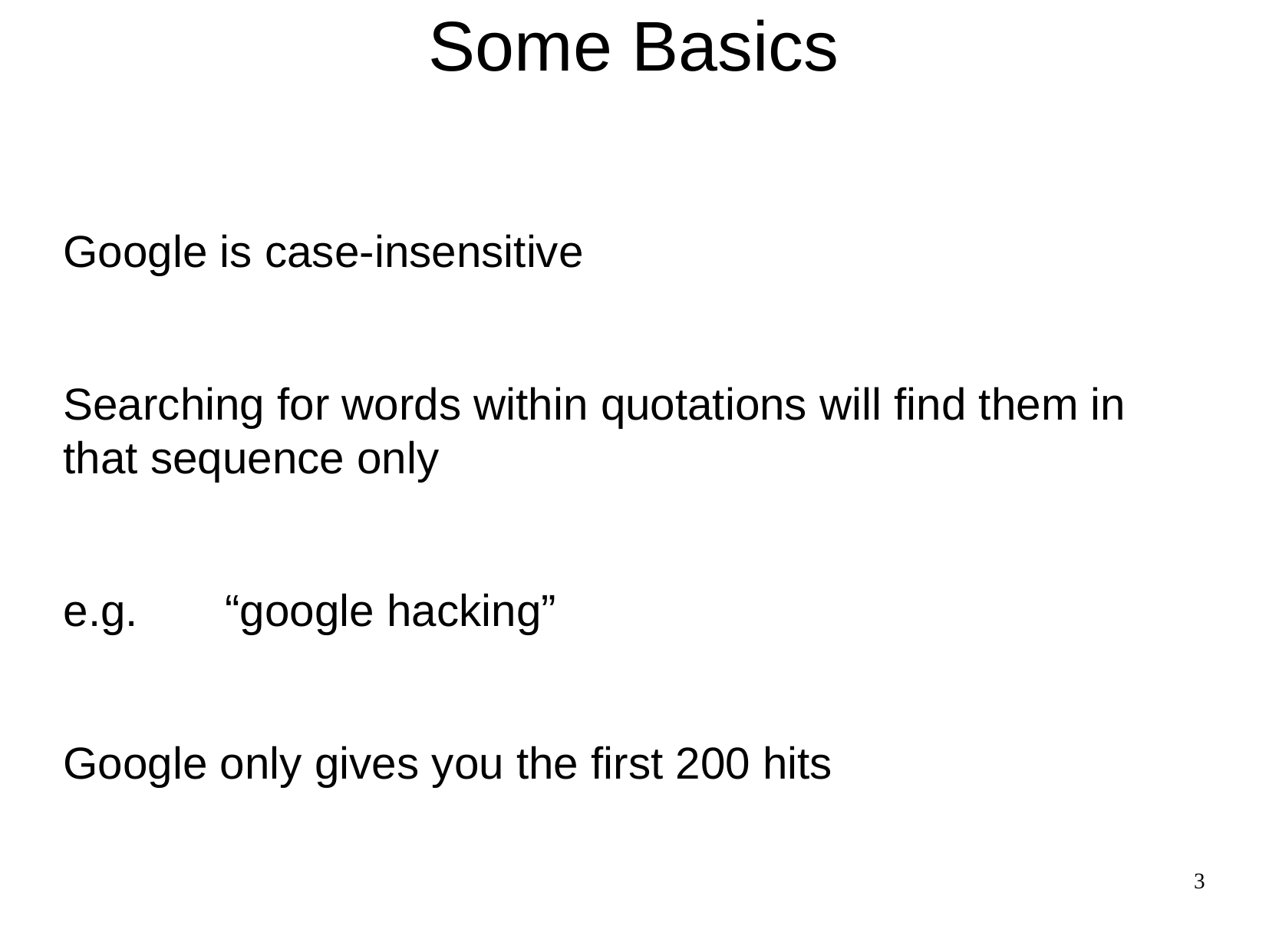

Some Basics
Google is case-insensitive

Searching for words within quotations will find them in that sequence only

e.g.       “google hacking”

Google only gives you the first 200 hits
3